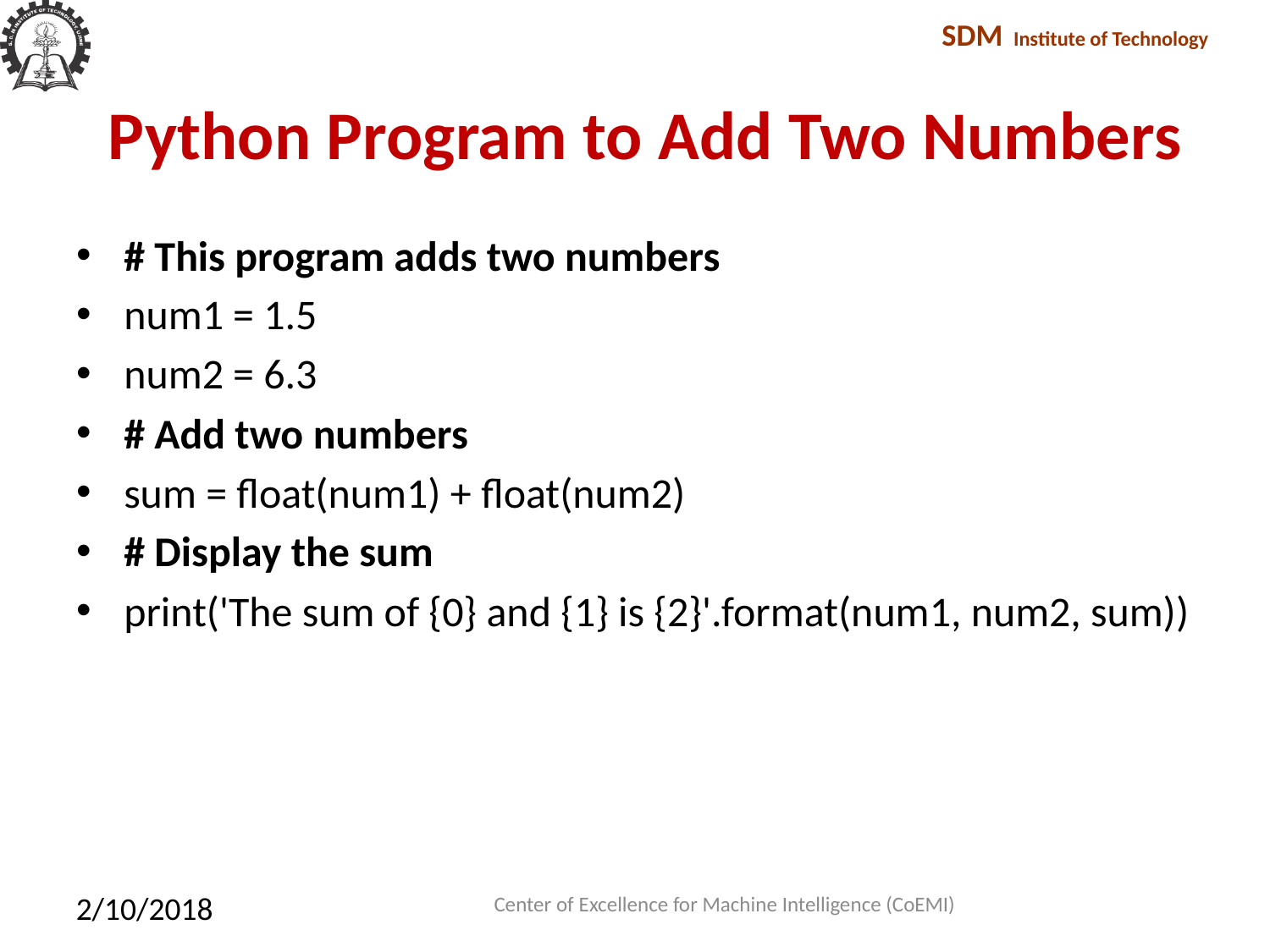

# Python Program to Add Two Numbers
# This program adds two numbers
num1 = 1.5
num2 = 6.3
# Add two numbers
sum = float(num1) + float(num2)
# Display the sum
print('The sum of {0} and {1} is {2}'.format(num1, num2, sum))
Center of Excellence for Machine Intelligence (CoEMI)
2/10/2018